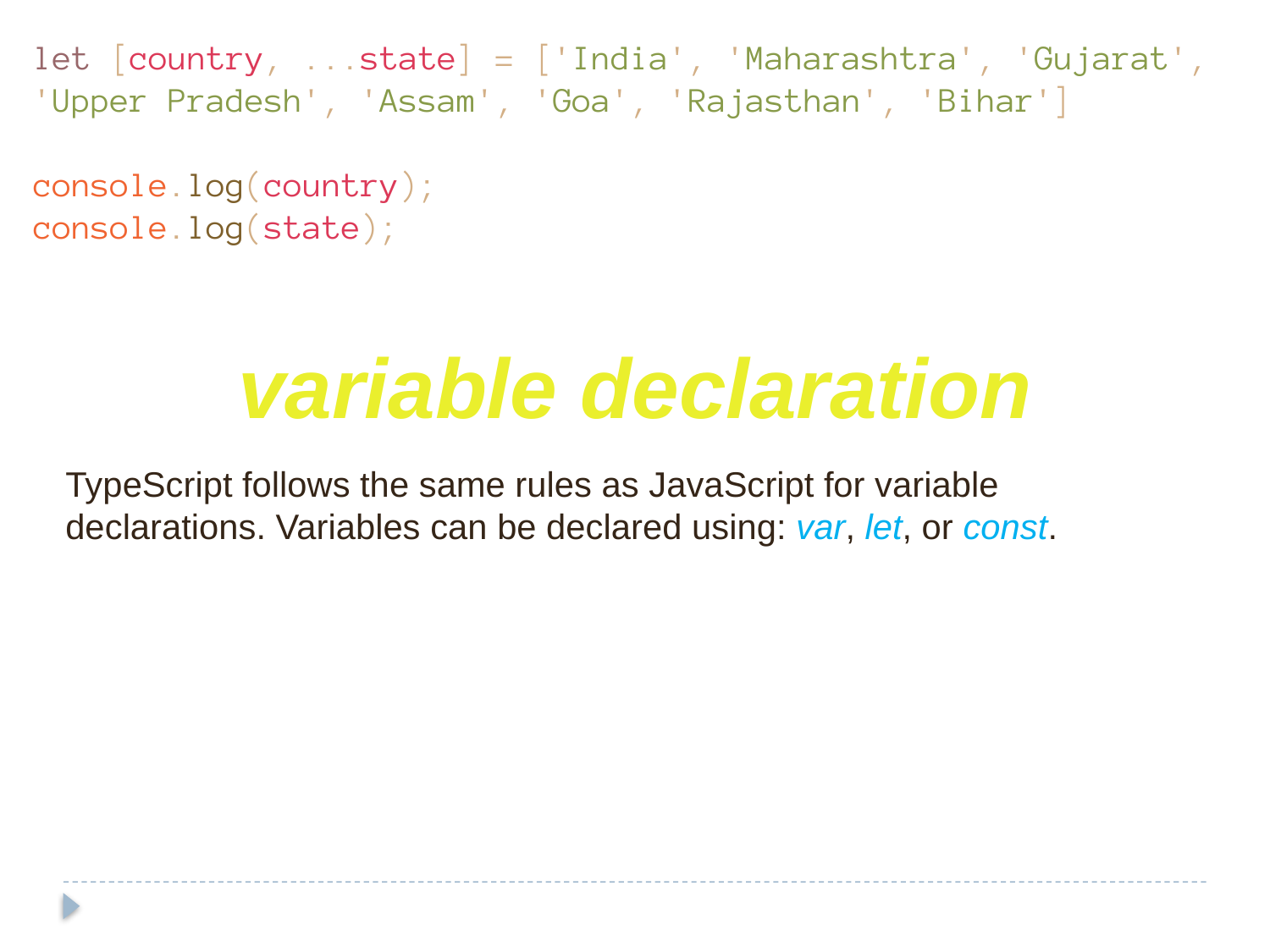

let [country, ...state] = ['India', 'Maharashtra', 'Gujarat', 'Upper Pradesh', 'Assam', 'Goa', 'Rajasthan', 'Bihar']
console.log(country);
console.log(state);
variable declaration
TypeScript follows the same rules as JavaScript for variable declarations. Variables can be declared using: var, let, or const.